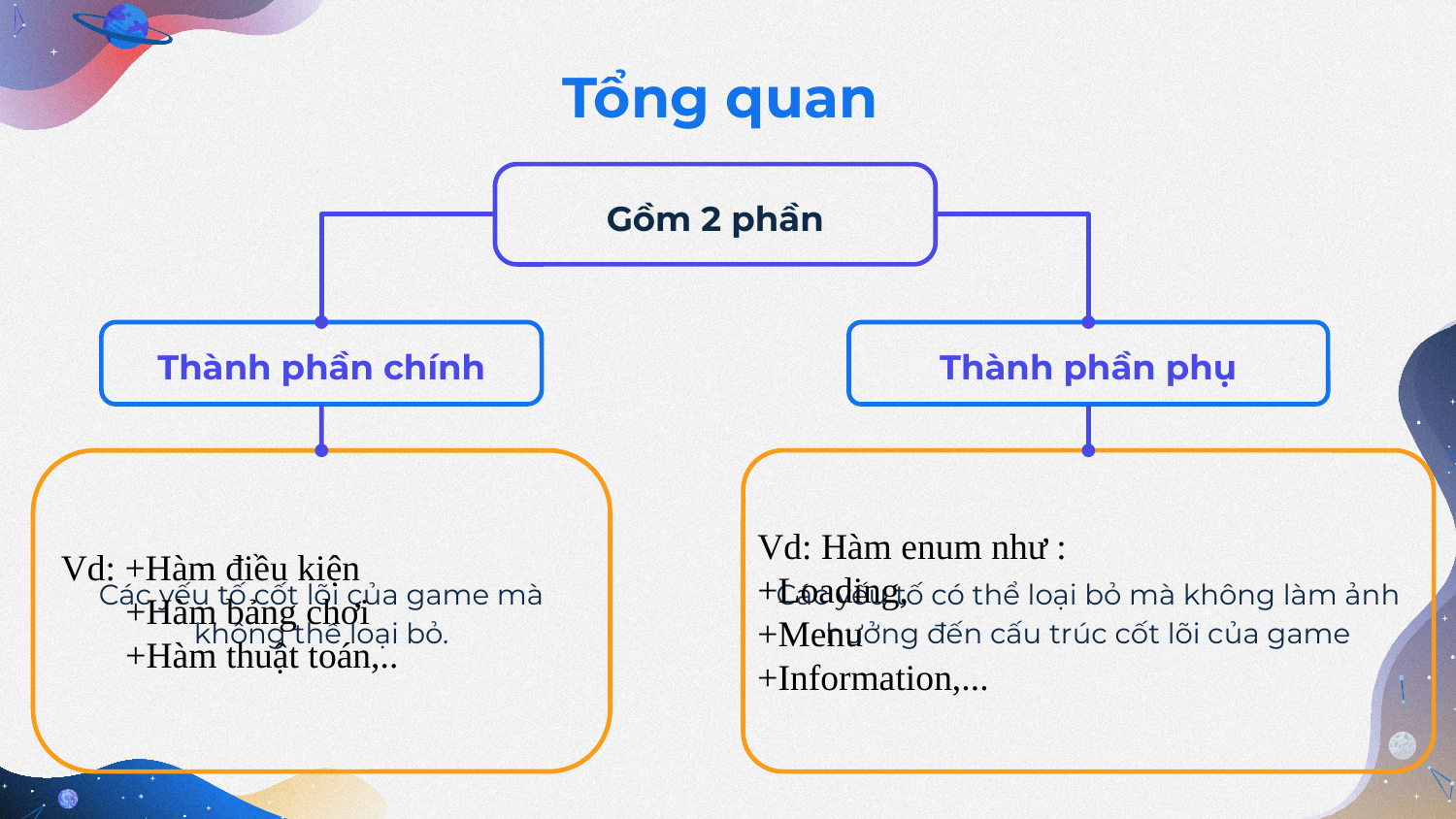

# Tổng quan
Gồm 2 phần
Thành phần chính
Thành phần phụ
Các yếu tố cốt lõi của game mà không thể loại bỏ.
Các yếu tố có thể loại bỏ mà không làm ảnh hưởng đến cấu trúc cốt lõi của game
Vd: Hàm enum như :
+Loading,
+Menu
+Information,...
Vd: +Hàm điều kiện
       +Hàm bảng chơi
       +Hàm thuật toán,..